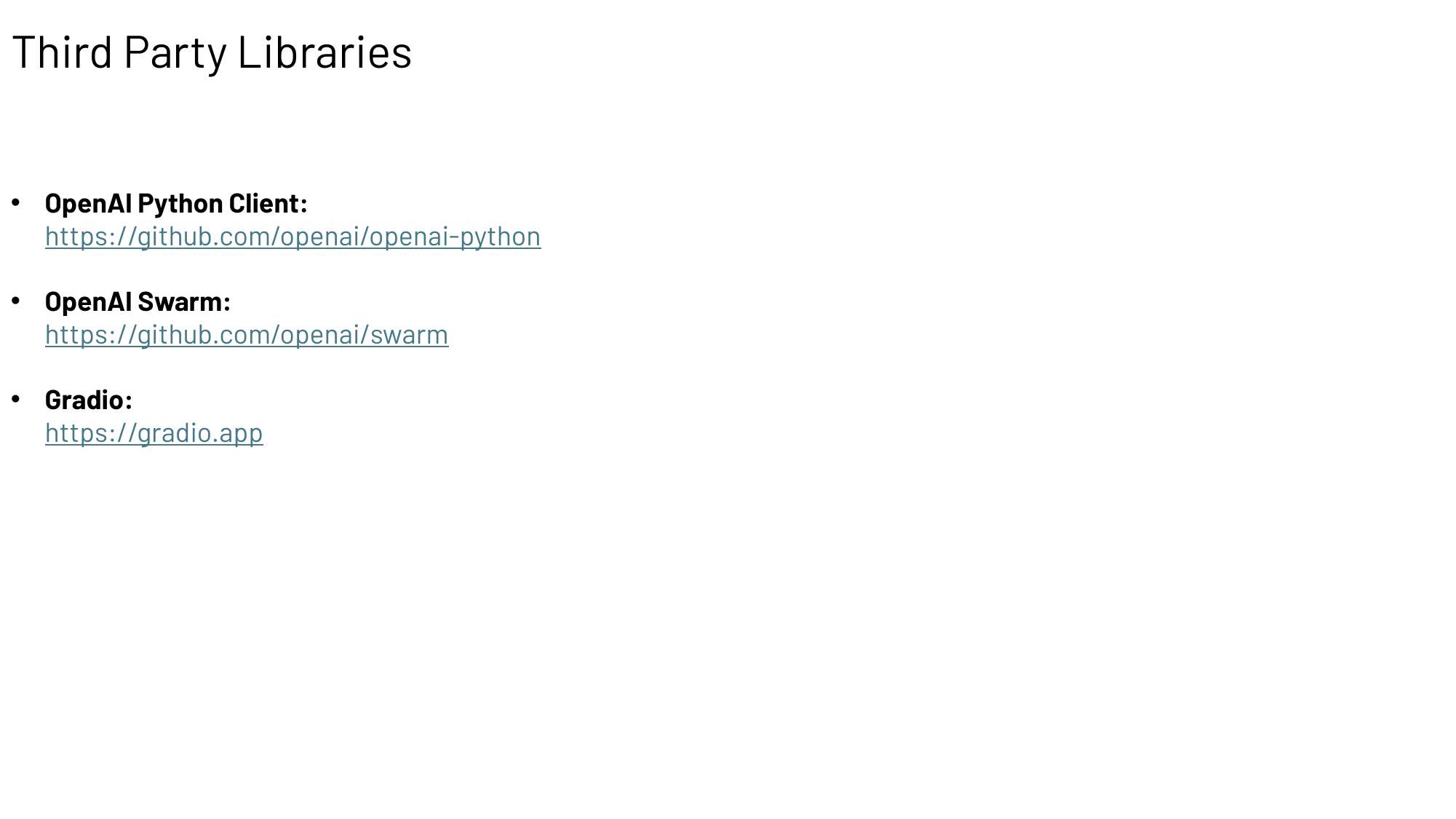

# Third Party Libraries
OpenAI Python Client:
https://github.com/openai/openai-python

OpenAI Swarm:
https://github.com/openai/swarm

Gradio:
https://gradio.app